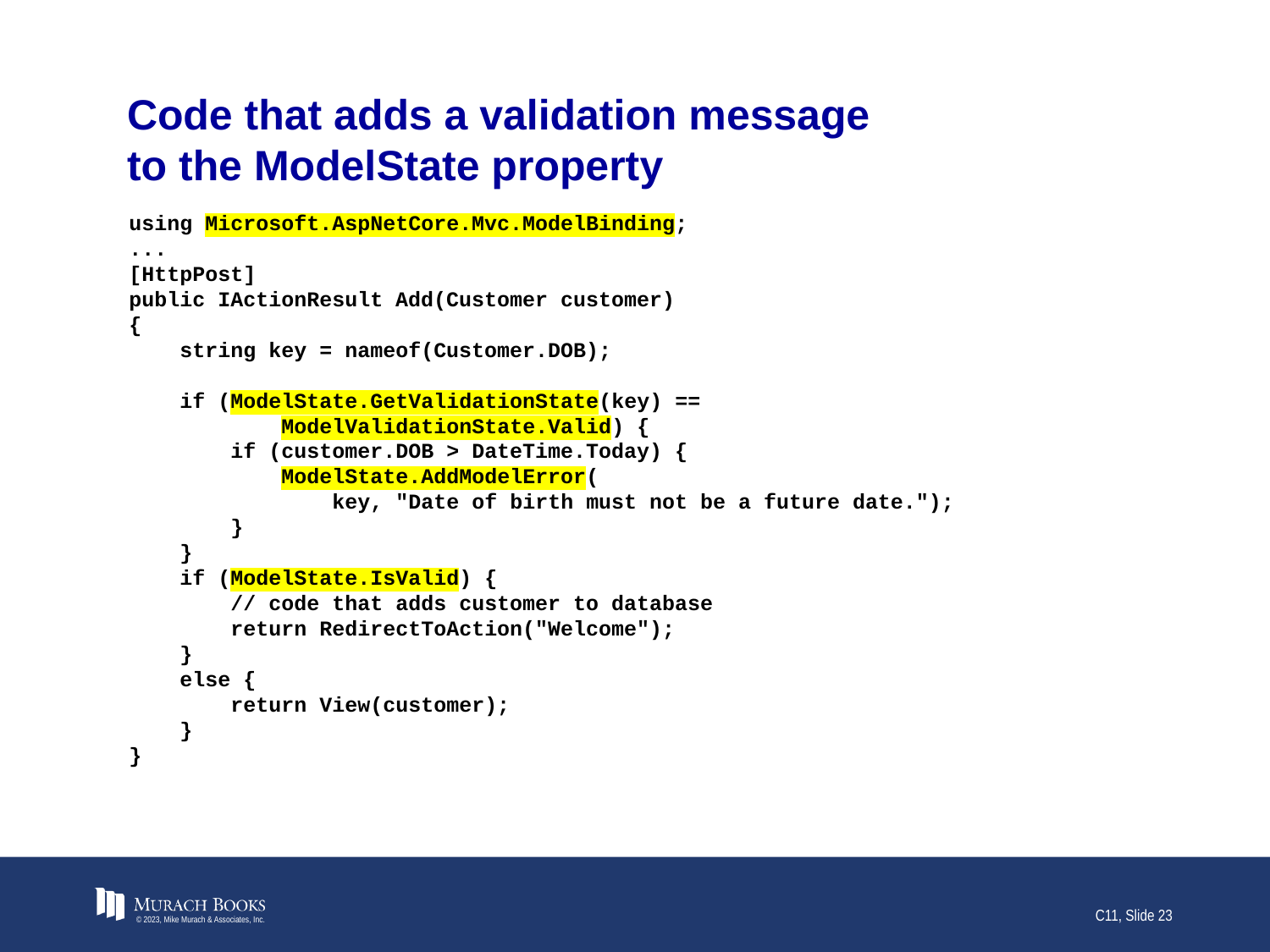

# Code that adds a validation message to the ModelState property
using Microsoft.AspNetCore.Mvc.ModelBinding;
...
[HttpPost]
public IActionResult Add(Customer customer)
{
    string key = nameof(Customer.DOB);

    if (ModelState.GetValidationState(key) ==
            ModelValidationState.Valid) {
        if (customer.DOB > DateTime.Today) {
            ModelState.AddModelError(
                key, "Date of birth must not be a future date.");
        }
    }
    if (ModelState.IsValid) {
        // code that adds customer to database
        return RedirectToAction("Welcome");
    }
    else {
        return View(customer);
    }
}

© 2023, Mike Murach & Associates, Inc.

C11, Slide 23